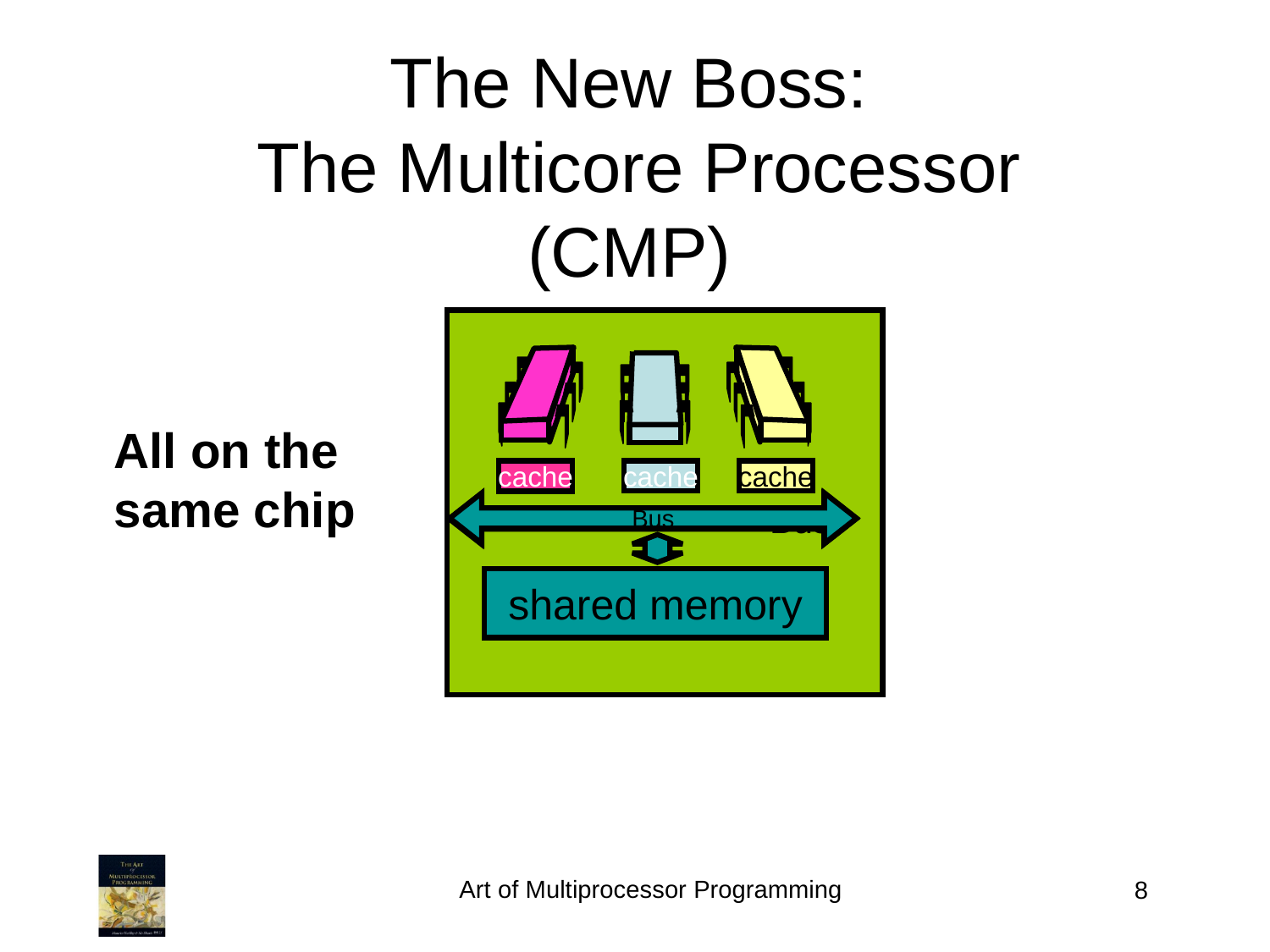

The New Boss:
The Multicore Processor
(CMP)

All on the
same chip
cache
cache
cache
Bus
Bus

shared memory
Art of Multiprocessor Programming
8